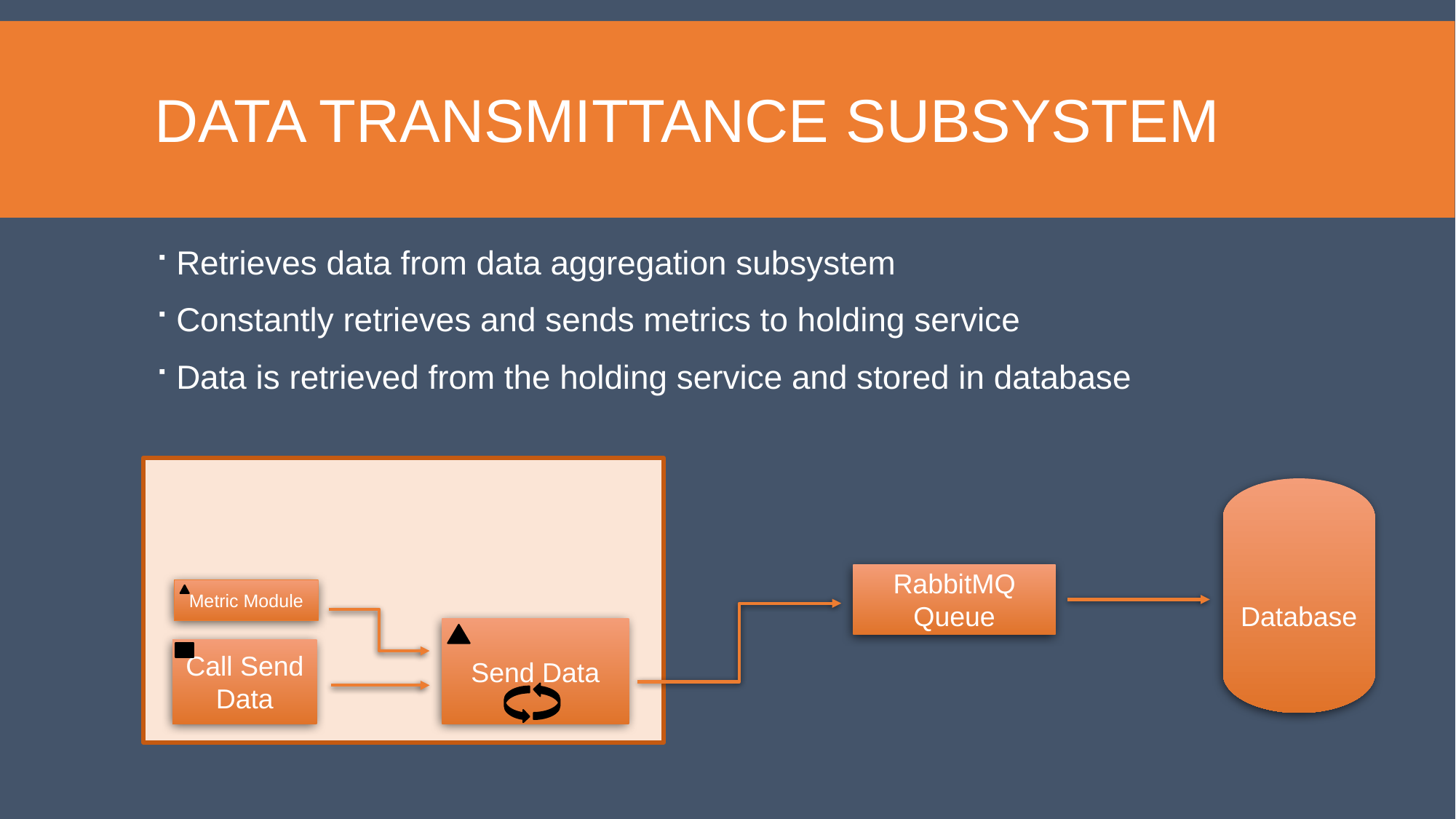

# Data transmittance subsystem
Retrieves data from data aggregation subsystem
Constantly retrieves and sends metrics to holding service
Data is retrieved from the holding service and stored in database

Database
RabbitMQ Queue
Metric Module

Send Data

Call Send Data